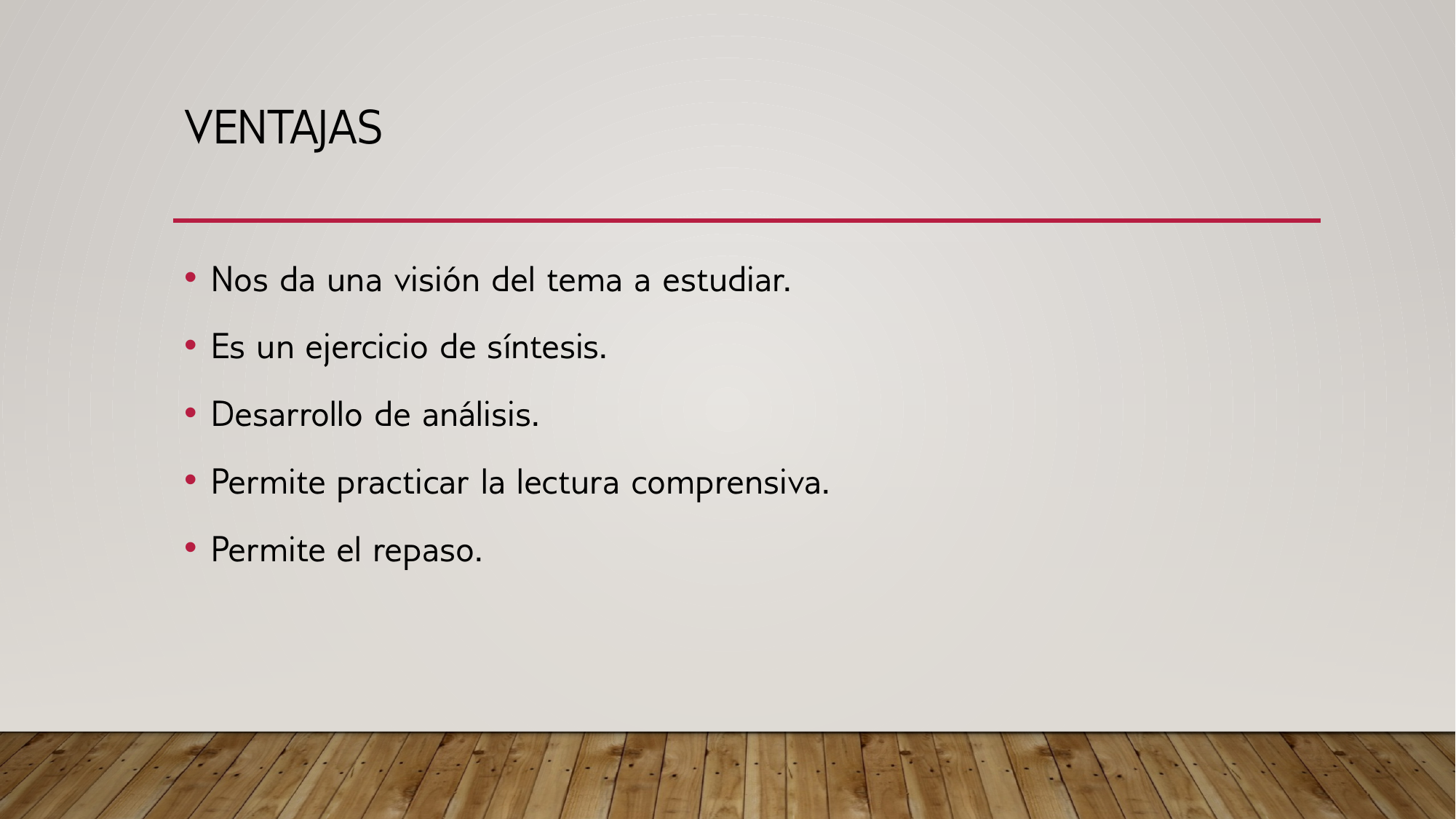

# Ventajas
Nos da una visión del tema a estudiar.
Es un ejercicio de síntesis.
Desarrollo de análisis.
Permite practicar la lectura comprensiva.
Permite el repaso.